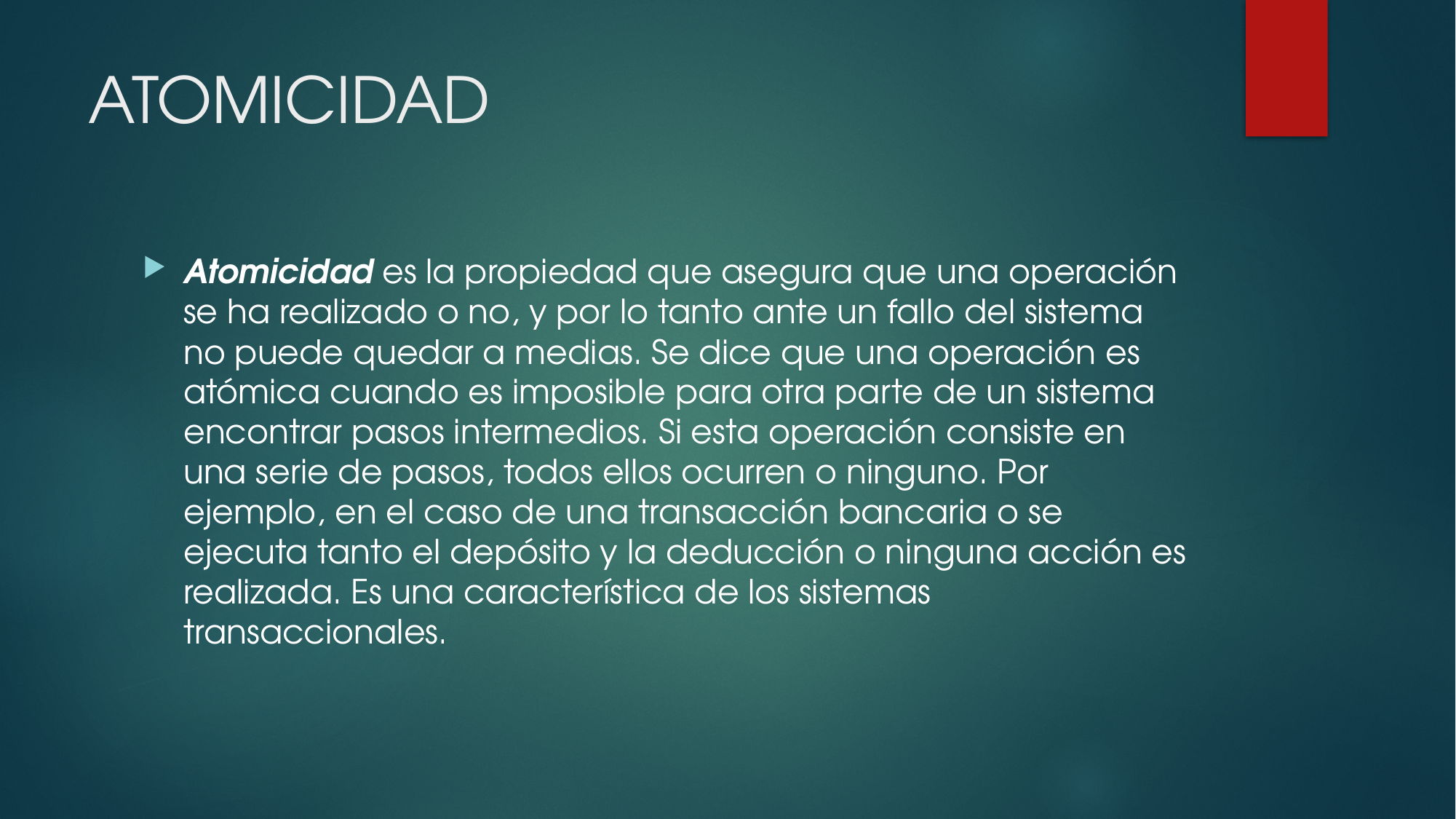

# ATOMICIDAD
Atomicidad es la propiedad que asegura que una operación se ha realizado o no, y por lo tanto ante un fallo del sistema no puede quedar a medias. Se dice que una operación es atómica cuando es imposible para otra parte de un sistema encontrar pasos intermedios. Si esta operación consiste en una serie de pasos, todos ellos ocurren o ninguno. Por  ejemplo, en el caso de una transacción bancaria o se ejecuta tanto el depósito y la deducción o ninguna acción es realizada. Es una característica de los sistemas transaccionales.